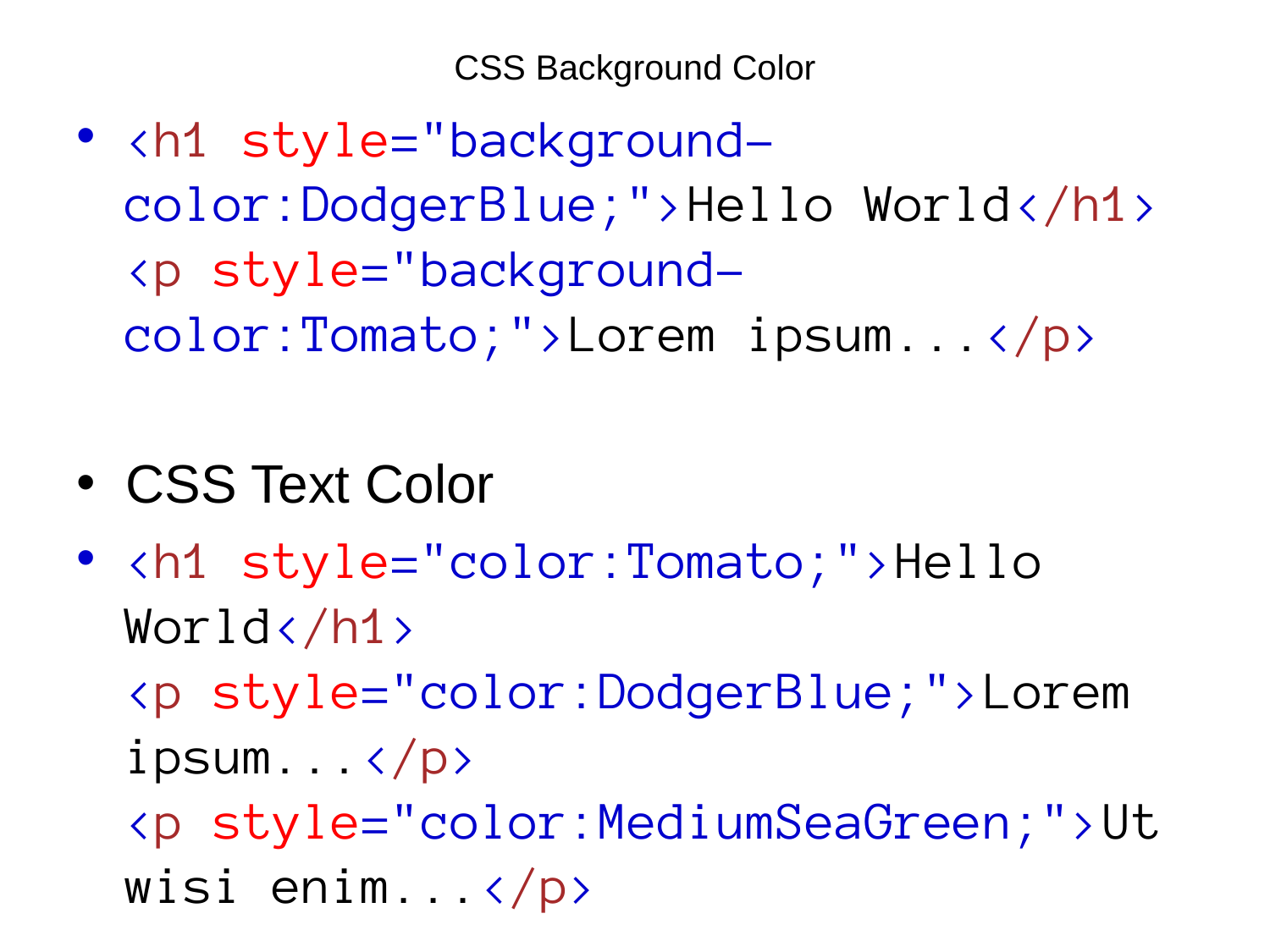

# CSS Background Color
<h1 style="background-color:DodgerBlue;">Hello World</h1>
<p style="background-color:Tomato;">Lorem ipsum...</p>

CSS Text Color
<h1 style="color:Tomato;">Hello World</h1>
<p style="color:DodgerBlue;">Lorem ipsum...</p>
<p style="color:MediumSeaGreen;">Ut wisi enim...</p>